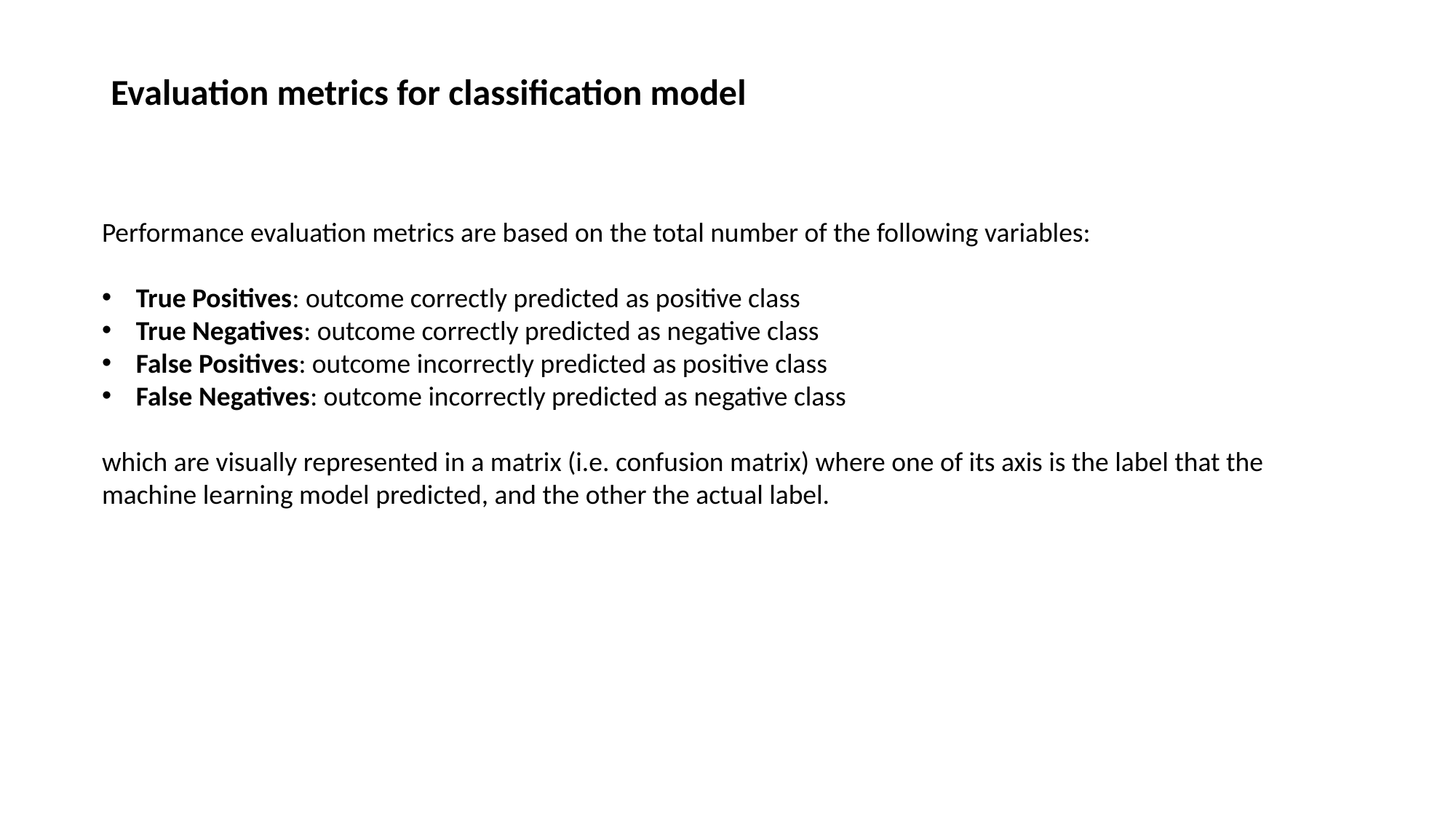

# Evaluation metrics for classification model
Performance evaluation metrics are based on the total number of the following variables:

True Positives: outcome correctly predicted as positive class
True Negatives: outcome correctly predicted as negative class
False Positives: outcome incorrectly predicted as positive class
False Negatives: outcome incorrectly predicted as negative class

which are visually represented in a matrix (i.e. confusion matrix) where one of its axis is the label that the machine learning model predicted, and the other the actual label.